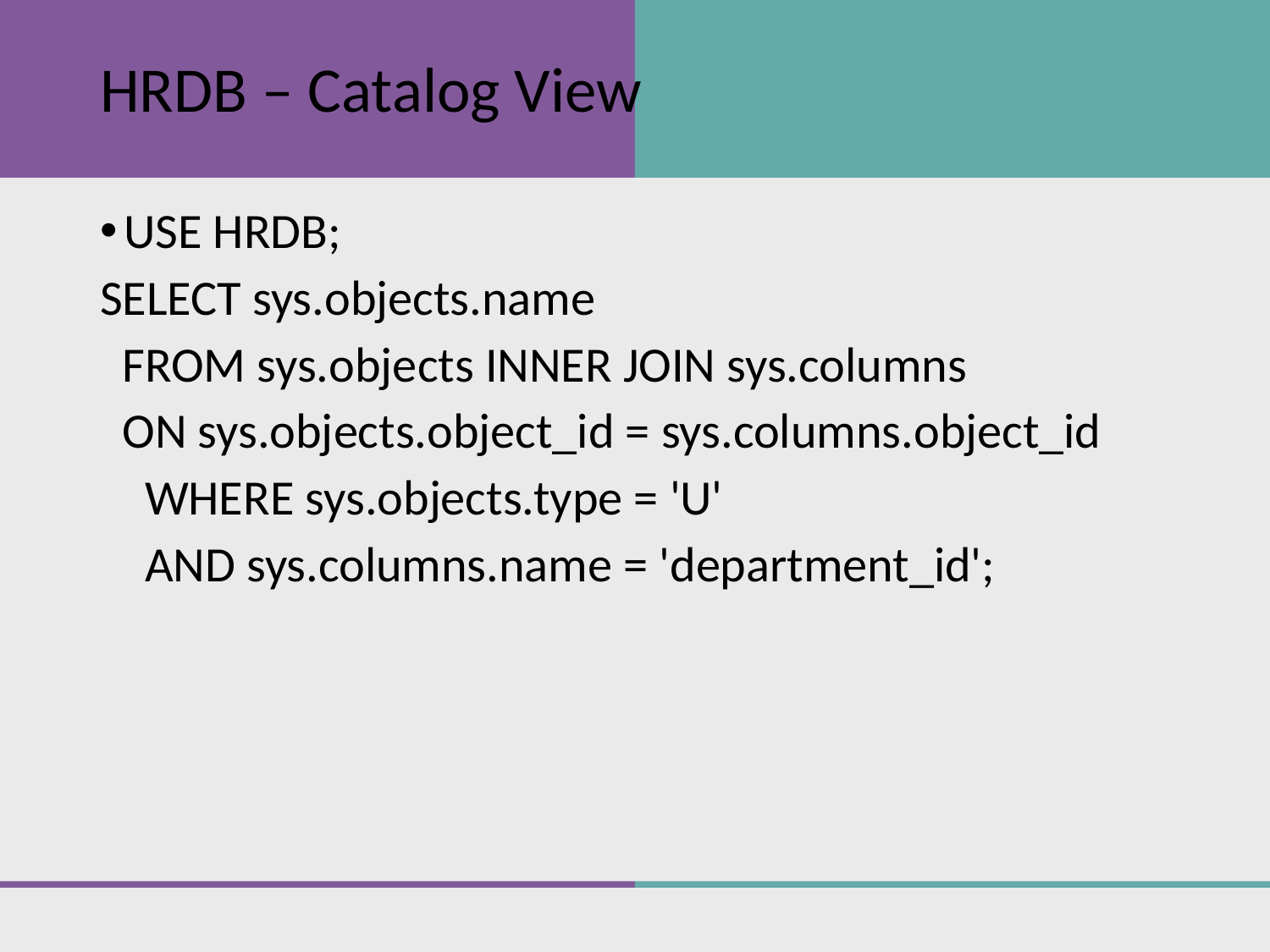

# HRDB – Catalog View
USE HRDB;
SELECT sys.objects.name
  FROM sys.objects INNER JOIN sys.columns
  ON sys.objects.object_id = sys.columns.object_id
    WHERE sys.objects.type = 'U'
    AND sys.columns.name = 'department_id';